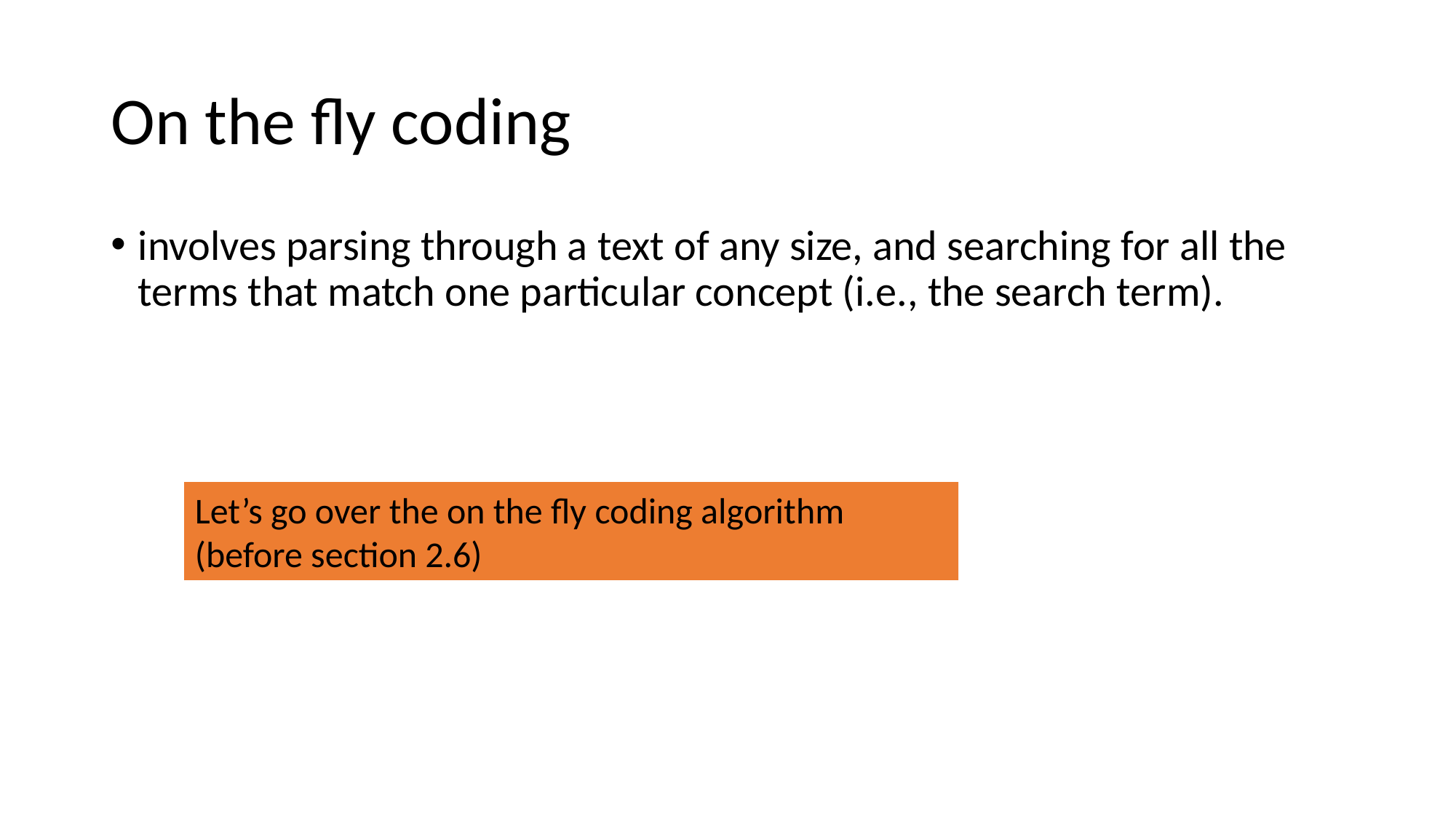

# On the fly coding
involves parsing through a text of any size, and searching for all the terms that match one particular concept (i.e., the search term).

Let’s go over the on the fly coding algorithm
(before section 2.6)